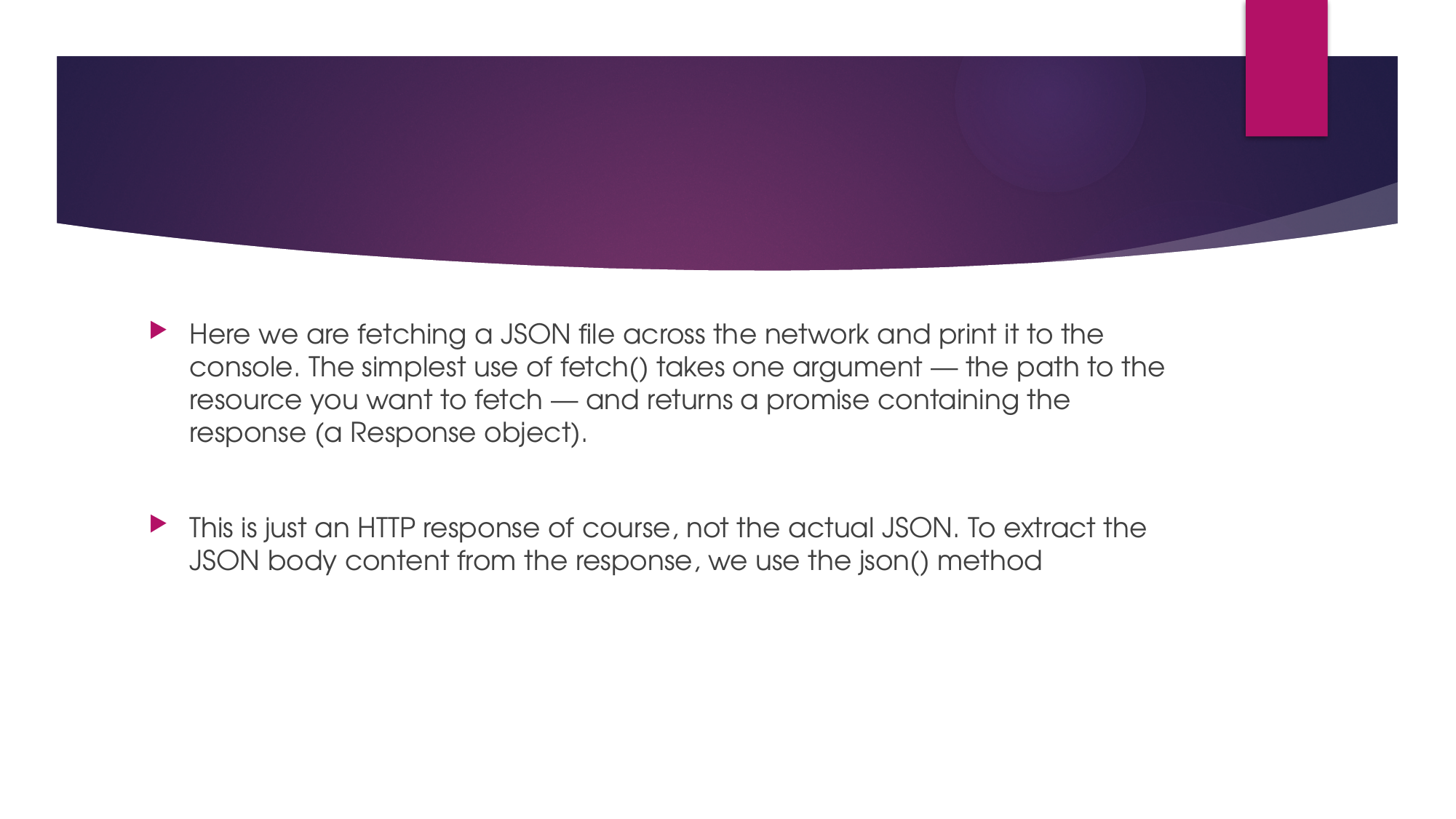

Here we are fetching a JSON file across the network and print it to the console. The simplest use of fetch() takes one argument — the path to the resource you want to fetch — and returns a promise containing the response (a Response object).

This is just an HTTP response of course, not the actual JSON. To extract the JSON body content from the response, we use the json() method